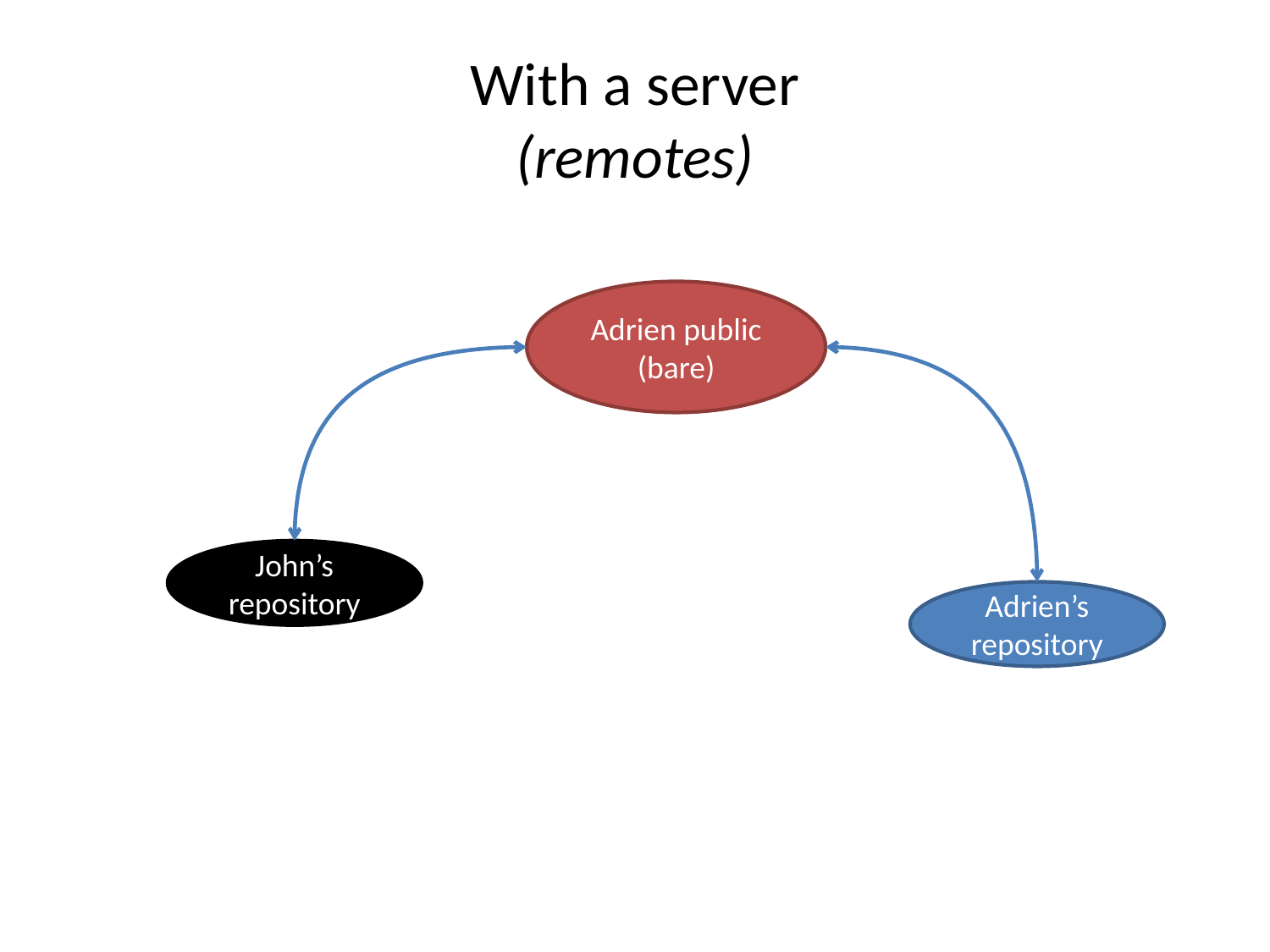

# With a server (remotes)
Adrien public
(bare)
John’s
repository
Adrien’s
repository